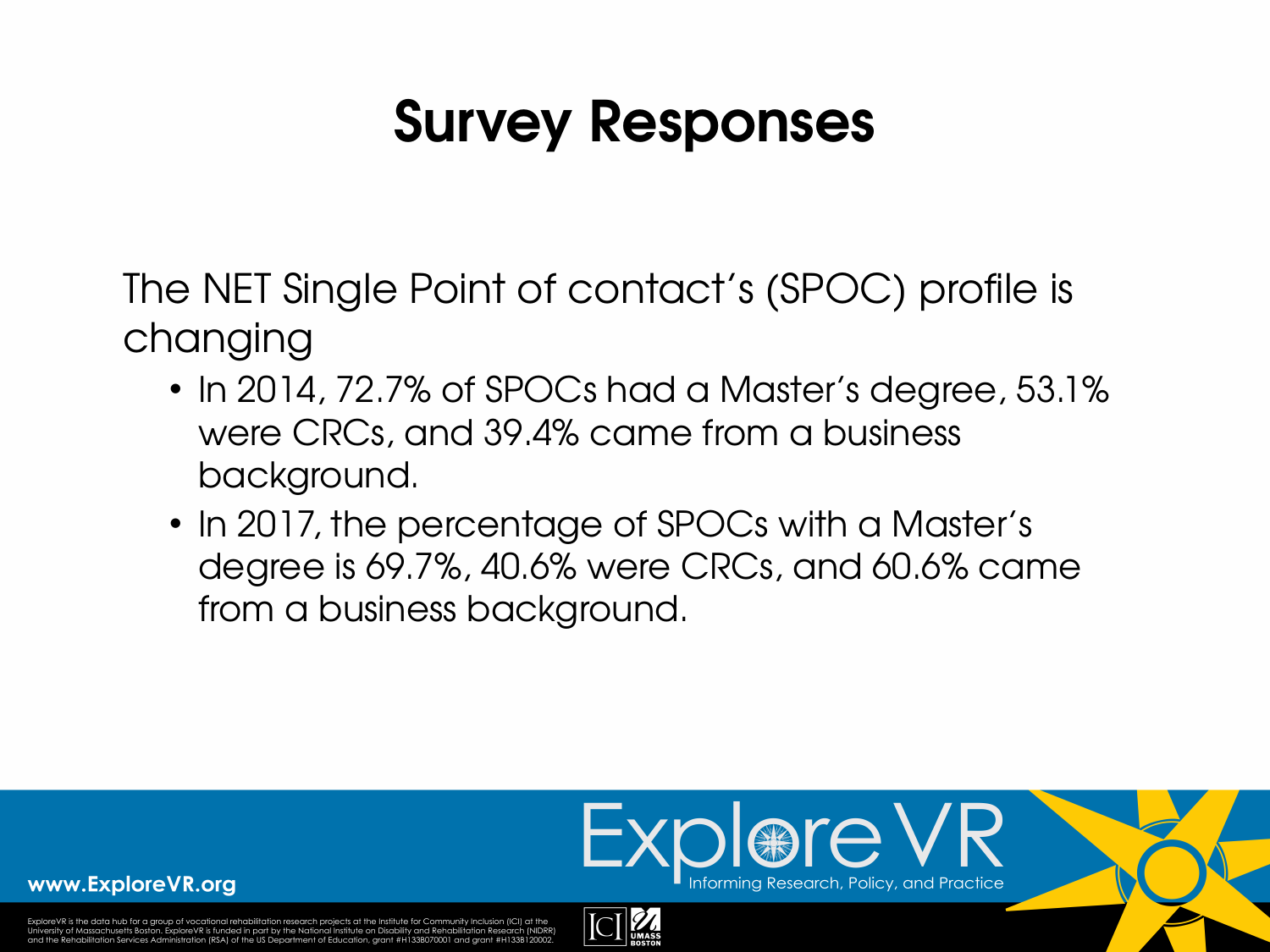

# Survey Responses
The NET Single Point of contact’s (SPOC) profile is changing
In 2014, 72.7% of SPOCs had a Master’s degree, 53.1% were CRCs, and 39.4% came from a business background.
In 2017, the percentage of SPOCs with a Master’s degree is 69.7%, 40.6% were CRCs, and 60.6% came from a business background.